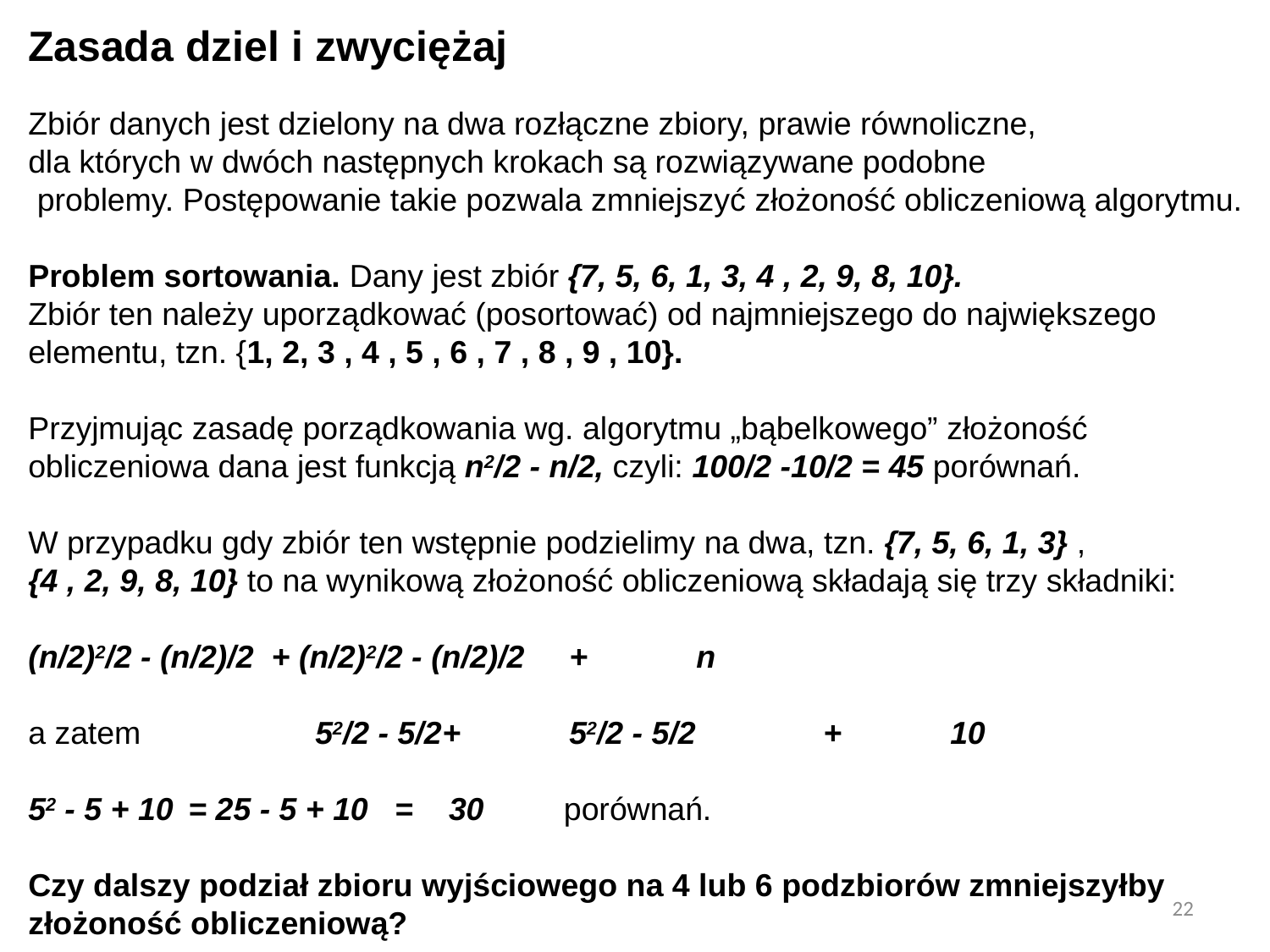

Zasada dziel i zwyciężaj

Zbiór danych jest dzielony na dwa rozłączne zbiory, prawie równoliczne,
dla których w dwóch następnych krokach są rozwiązywane podobne
 problemy. Postępowanie takie pozwala zmniejszyć złożoność obliczeniową algorytmu.

Problem sortowania. Dany jest zbiór {7, 5, 6, 1, 3, 4 , 2, 9, 8, 10}.
Zbiór ten należy uporządkować (posortować) od najmniejszego do największego
elementu, tzn. {1, 2, 3 , 4 , 5 , 6 , 7 , 8 , 9 , 10}.

Przyjmując zasadę porządkowania wg. algorytmu „bąbelkowego” złożoność
obliczeniowa dana jest funkcją n2/2 - n/2, czyli: 100/2 -10/2 = 45 porównań.

W przypadku gdy zbiór ten wstępnie podzielimy na dwa, tzn. {7, 5, 6, 1, 3} ,
{4 , 2, 9, 8, 10} to na wynikową złożoność obliczeniową składają się trzy składniki:

(n/2)2/2 - (n/2)/2  + (n/2)2/2 - (n/2)/2  	+ 	n

a zatem  		52/2 - 5/2	+	52/2 - 5/2		+ 	10

52 - 5 + 10	= 25 - 5 + 10   =    30         porównań.

Czy dalszy podział zbioru wyjściowego na 4 lub 6 podzbiorów zmniejszyłby
złożoność obliczeniową?
22